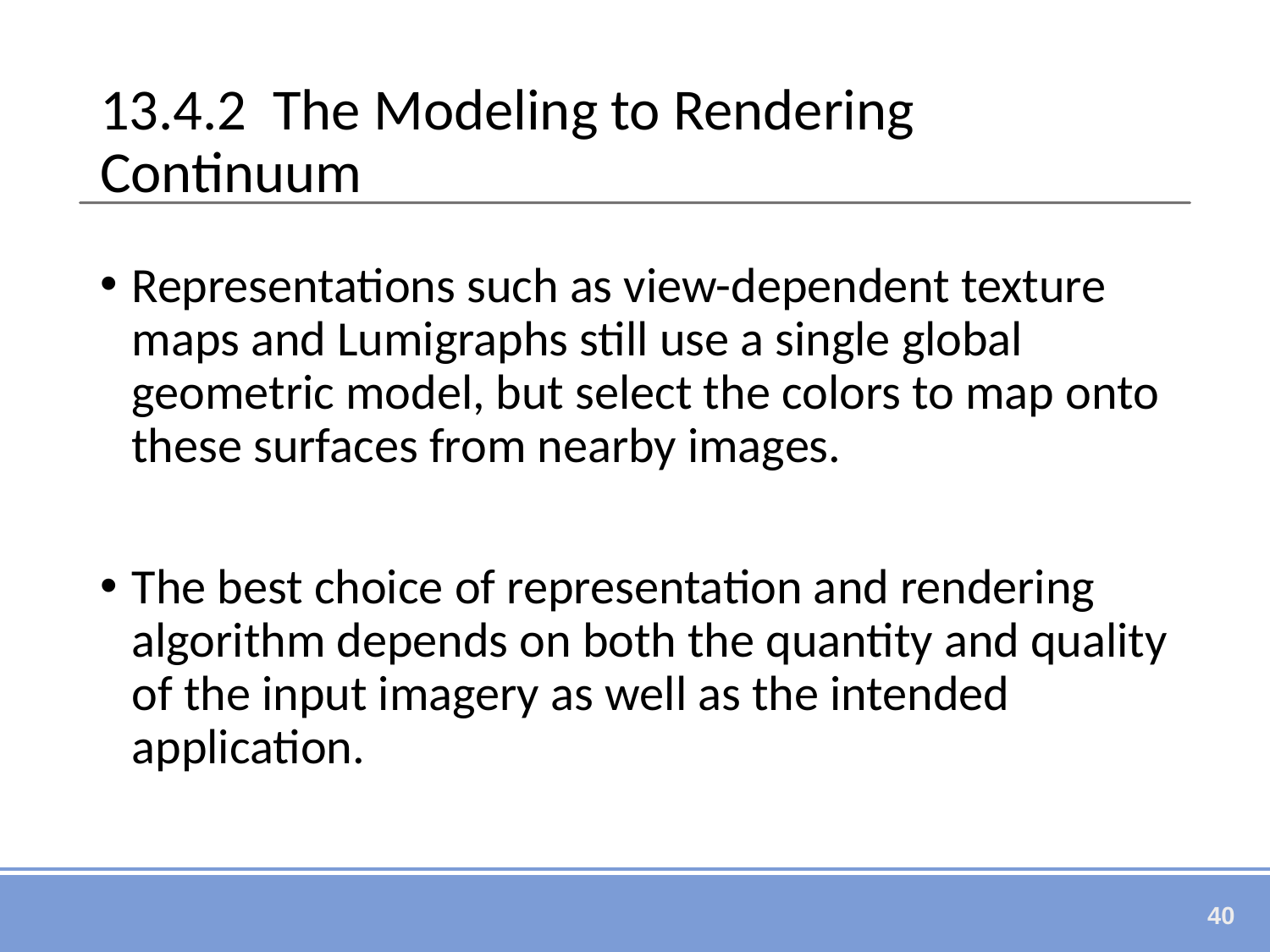

# 13.4.2  The Modeling to Rendering Continuum
Representations such as view-dependent texture maps and Lumigraphs still use a single global geometric model, but select the colors to map onto these surfaces from nearby images.

The best choice of representation and rendering algorithm depends on both the quantity and quality of the input imagery as well as the intended application.

40